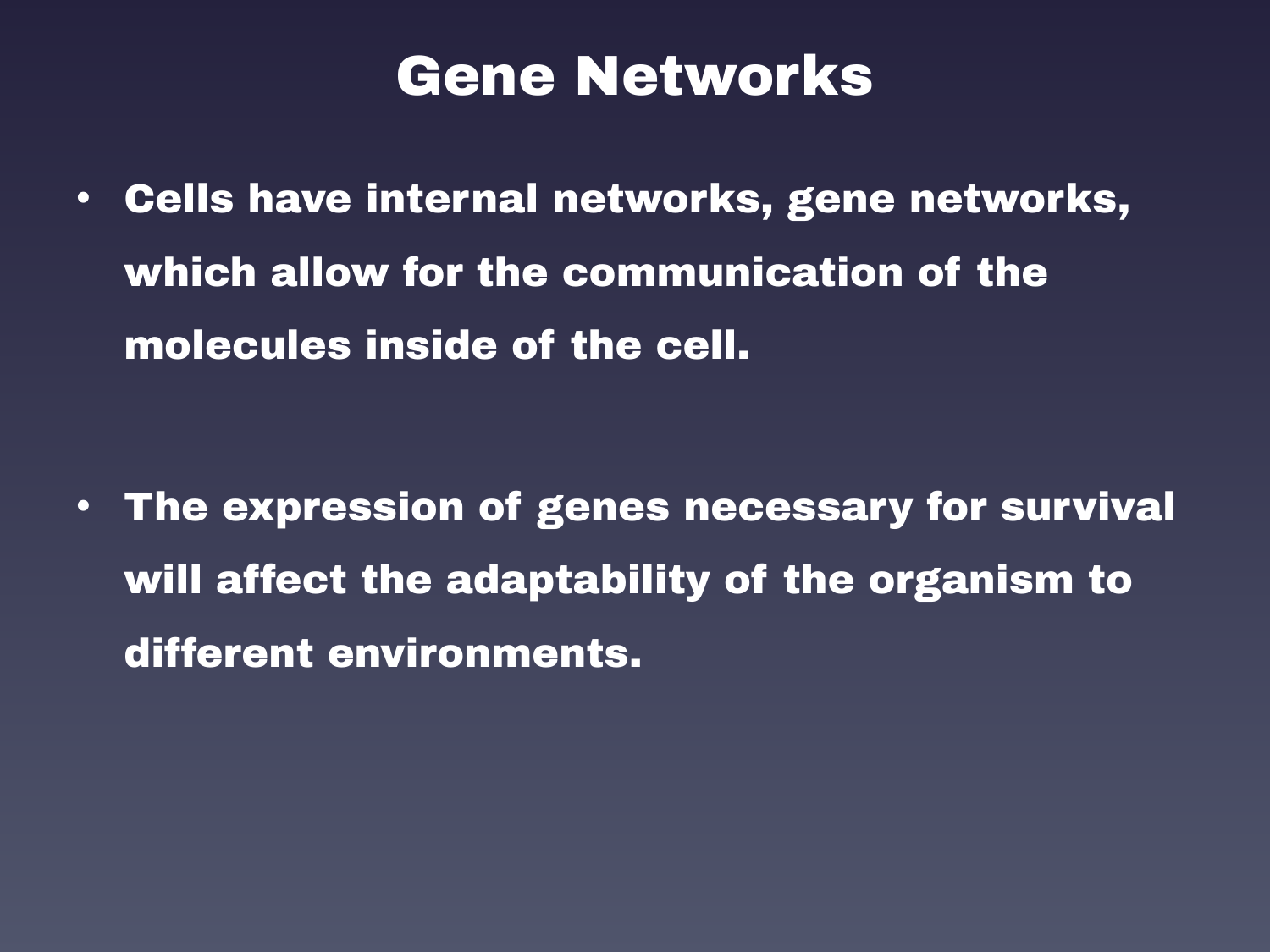

# Gene Networks
Cells have internal networks, gene networks, which allow for the communication of the molecules inside of the cell.

The expression of genes necessary for survival will affect the adaptability of the organism to different environments.